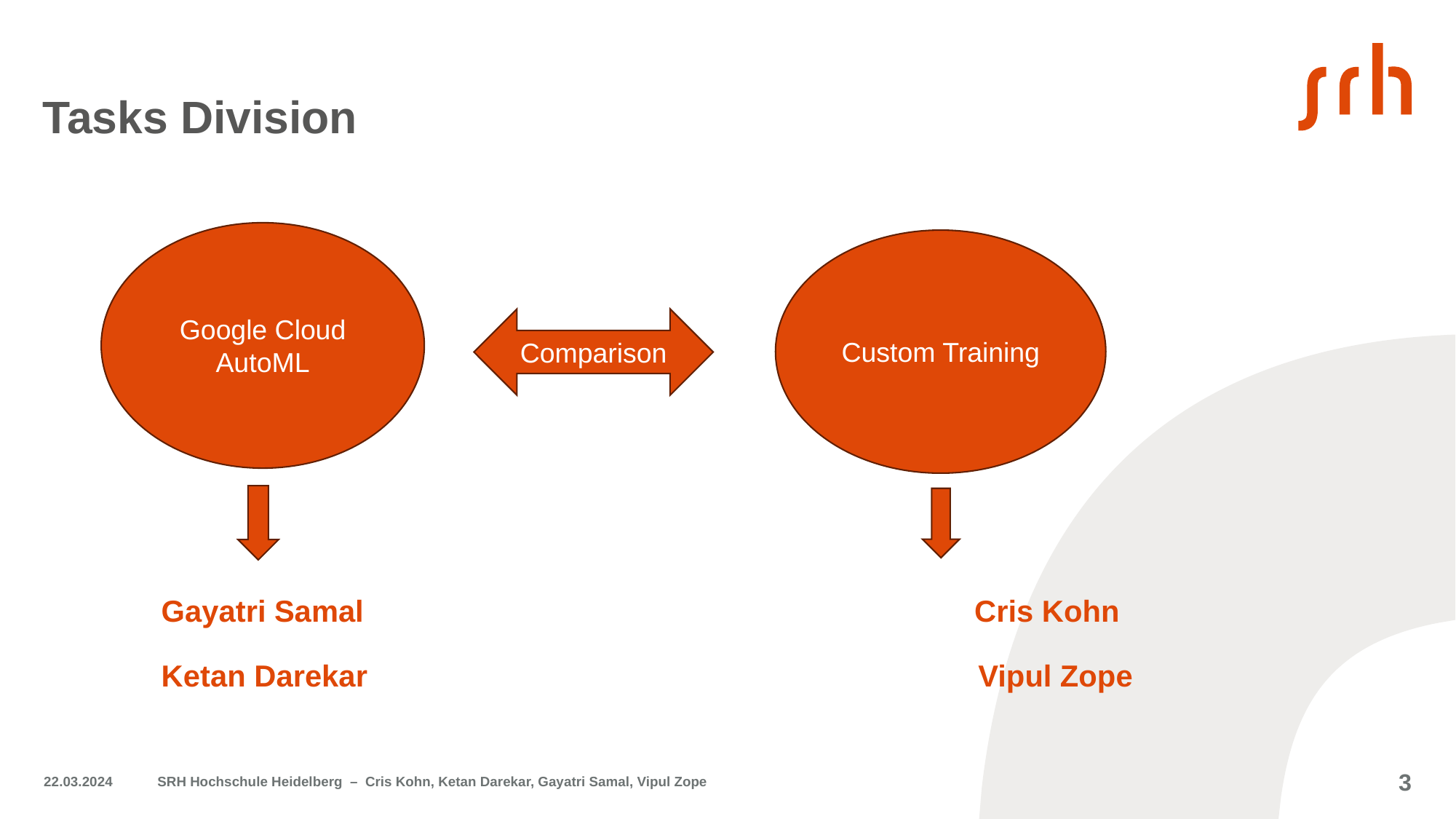

# Tasks Division

              Gayatri Samal                                                                         Cris Kohn
              Ketan Darekar                                                                         Vipul Zope

Google Cloud AutoML
Custom Training
Comparison

22.03.2024
SRH Hochschule Heidelberg  –  Cris Kohn, Ketan Darekar, Gayatri Samal, Vipul Zope
3